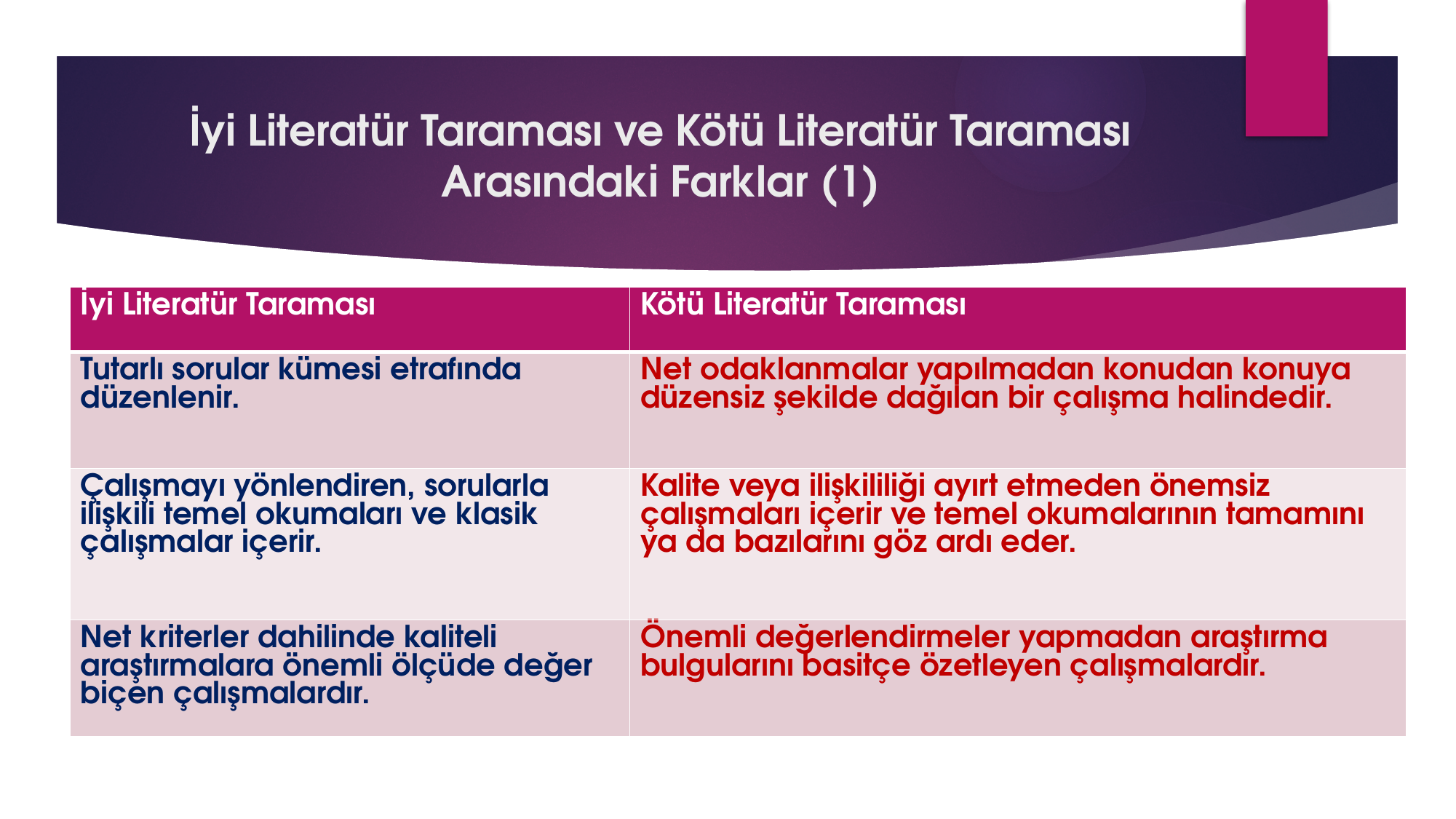

# İyi Literatür Taraması ve Kötü Literatür Taraması Arasındaki Farklar (1)
| İyi Literatür Taraması | Kötü Literatür Taraması |
| --- | --- |
| Tutarlı sorular kümesi etrafında düzenlenir. | Net odaklanmalar yapılmadan konudan konuya düzensiz şekilde dağılan bir çalışma halindedir. |
| Çalışmayı yönlendiren, sorularla ilişkili temel okumaları ve klasik çalışmalar içerir. | Kalite veya ilişkililiği ayırt etmeden önemsiz çalışmaları içerir ve temel okumalarının tamamını ya da bazılarını göz ardı eder. |
| Net kriterler dahilinde kaliteli araştırmalara önemli ölçüde değer biçen çalışmalardır. | Önemli değerlendirmeler yapmadan araştırma bulgularını basitçe özetleyen çalışmalardır. |